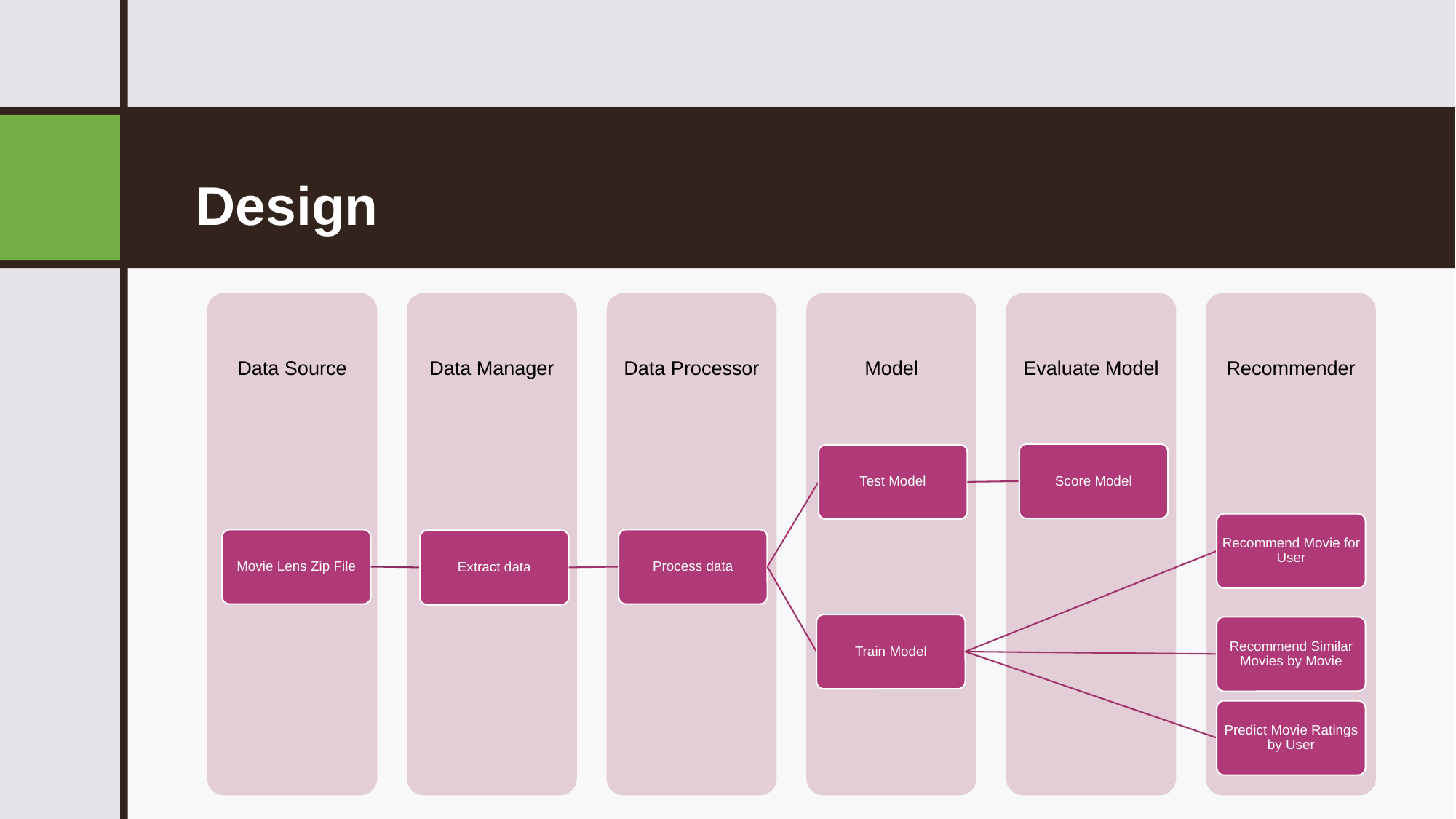

# Design

Data Source

Data Manager

Data Processor

Model

Evaluate Model

Recommender

Score Model
Test Model

Recommend Movie for User

Movie Lens Zip File
Process data
Extract data

Train Model

Recommend Similar Movies by Movie

Predict Movie Ratings by User